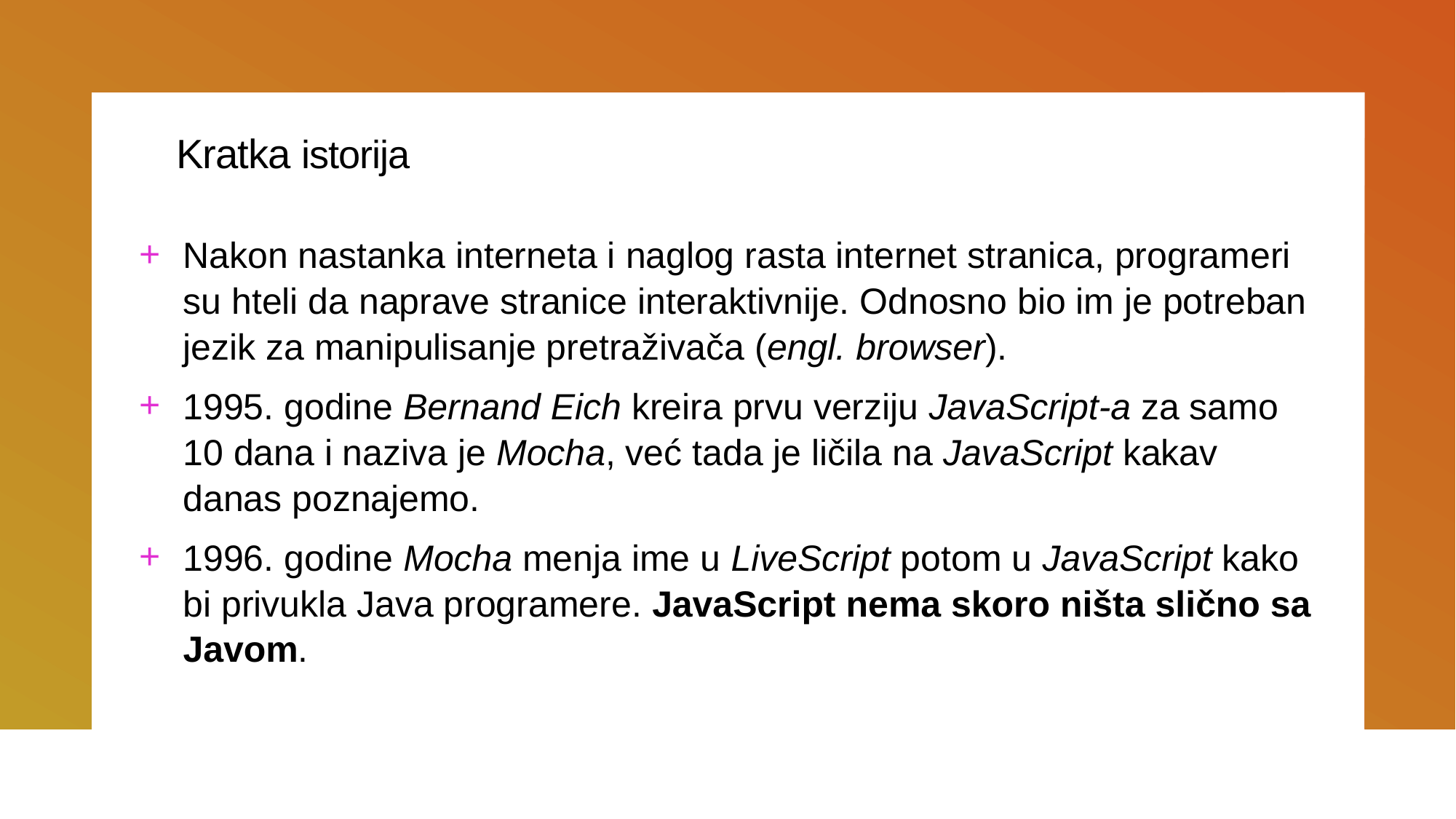

Kratka istorija
Nakon nastanka interneta i naglog rasta internet stranica, programeri su hteli da naprave stranice interaktivnije. Odnosno bio im je potreban jezik za manipulisanje pretraživača (engl. browser).
1995. godine Bernand Eich kreira prvu verziju JavaScript-a za samo 10 dana i naziva je Mocha, već tada je ličila na JavaScript kakav danas poznajemo.
1996. godine Mocha menja ime u LiveScript potom u JavaScript kako bi privukla Java programere. JavaScript nema skoro ništa slično sa Javom.